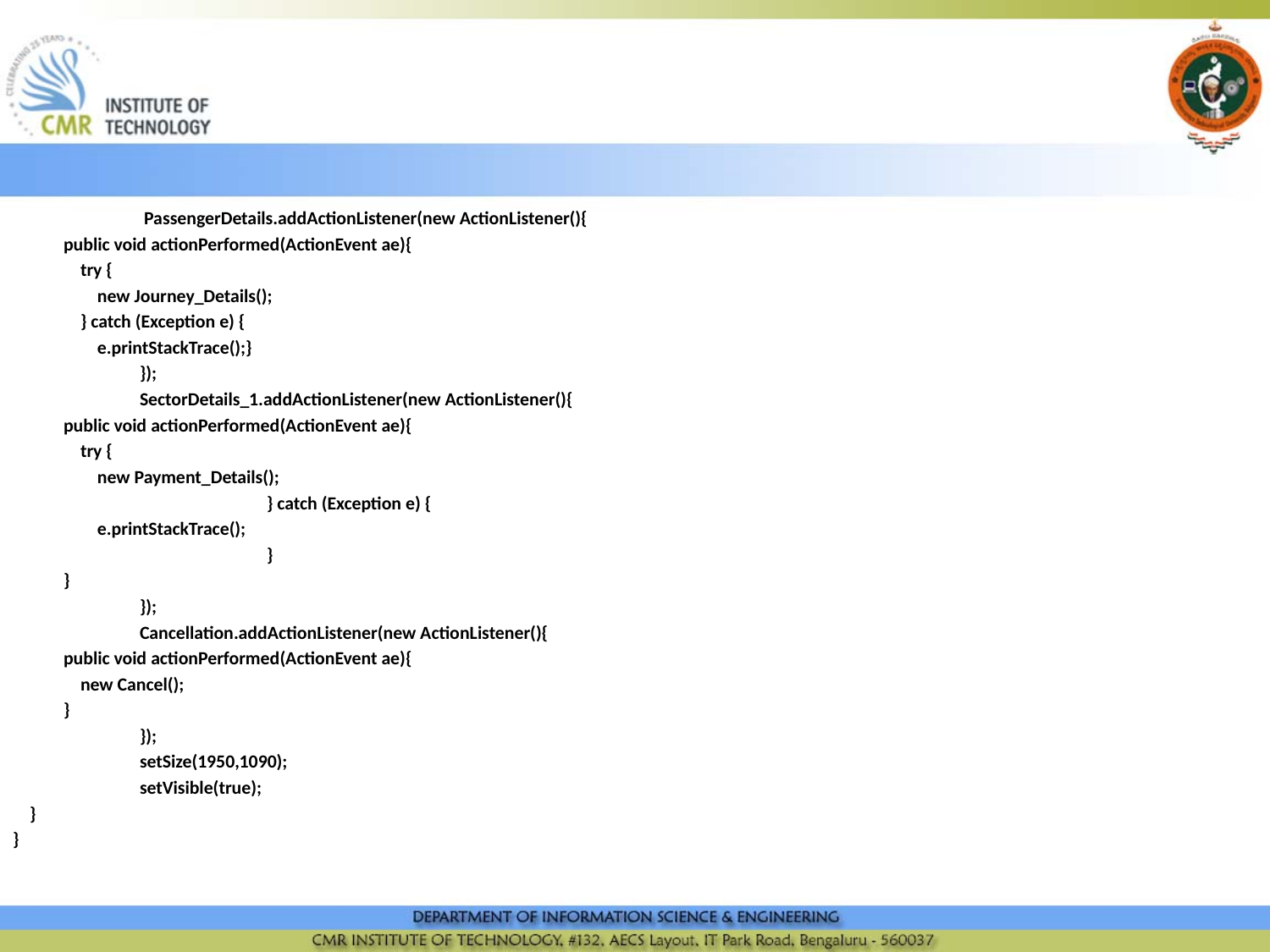

#

	 PassengerDetails.addActionListener(new ActionListener(){
            public void actionPerformed(ActionEvent ae){
                try {
                    new Journey_Details();
                } catch (Exception e) {
                    e.printStackTrace();}
	});
	SectorDetails_1.addActionListener(new ActionListener(){
            public void actionPerformed(ActionEvent ae){
                try {
                    new Payment_Details();
		} catch (Exception e) {
                    e.printStackTrace();
		}
            }
	});
	Cancellation.addActionListener(new ActionListener(){
            public void actionPerformed(ActionEvent ae){
                new Cancel();
            }
	});
	setSize(1950,1090);
	setVisible(true);
    }
}